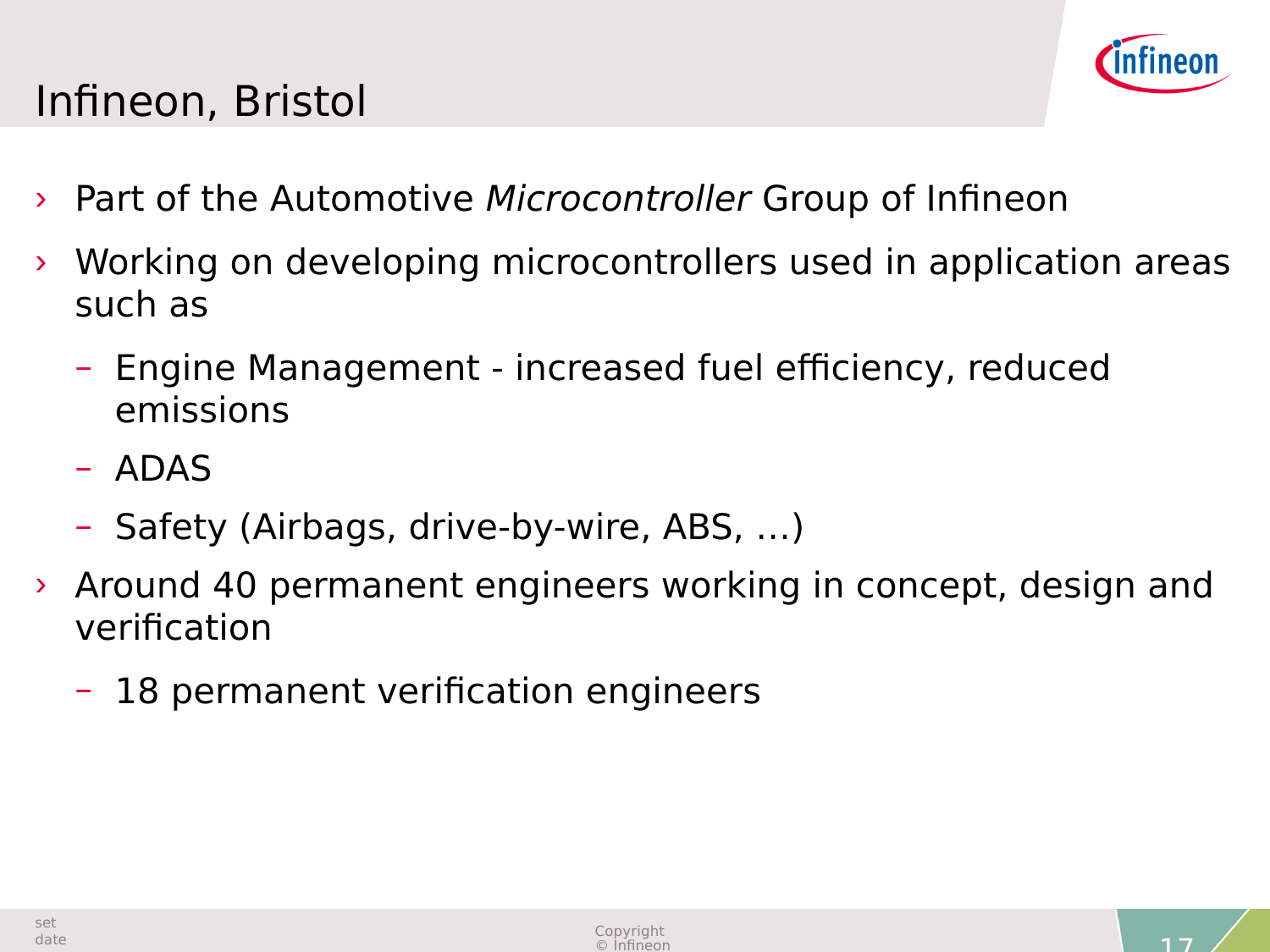

# Infineon, Bristol
Part of the Automotive Microcontroller Group of Infineon
Working on developing microcontrollers used in application areas such as
Engine Management - increased fuel efficiency, reduced emissions
ADAS
Safety (Airbags, drive-by-wire, ABS, …)
Around 40 permanent engineers working in concept, design and verification
18 permanent verification engineers
 17
set date
Copyright © Infineon Technologies AG 2015. All rights reserved.